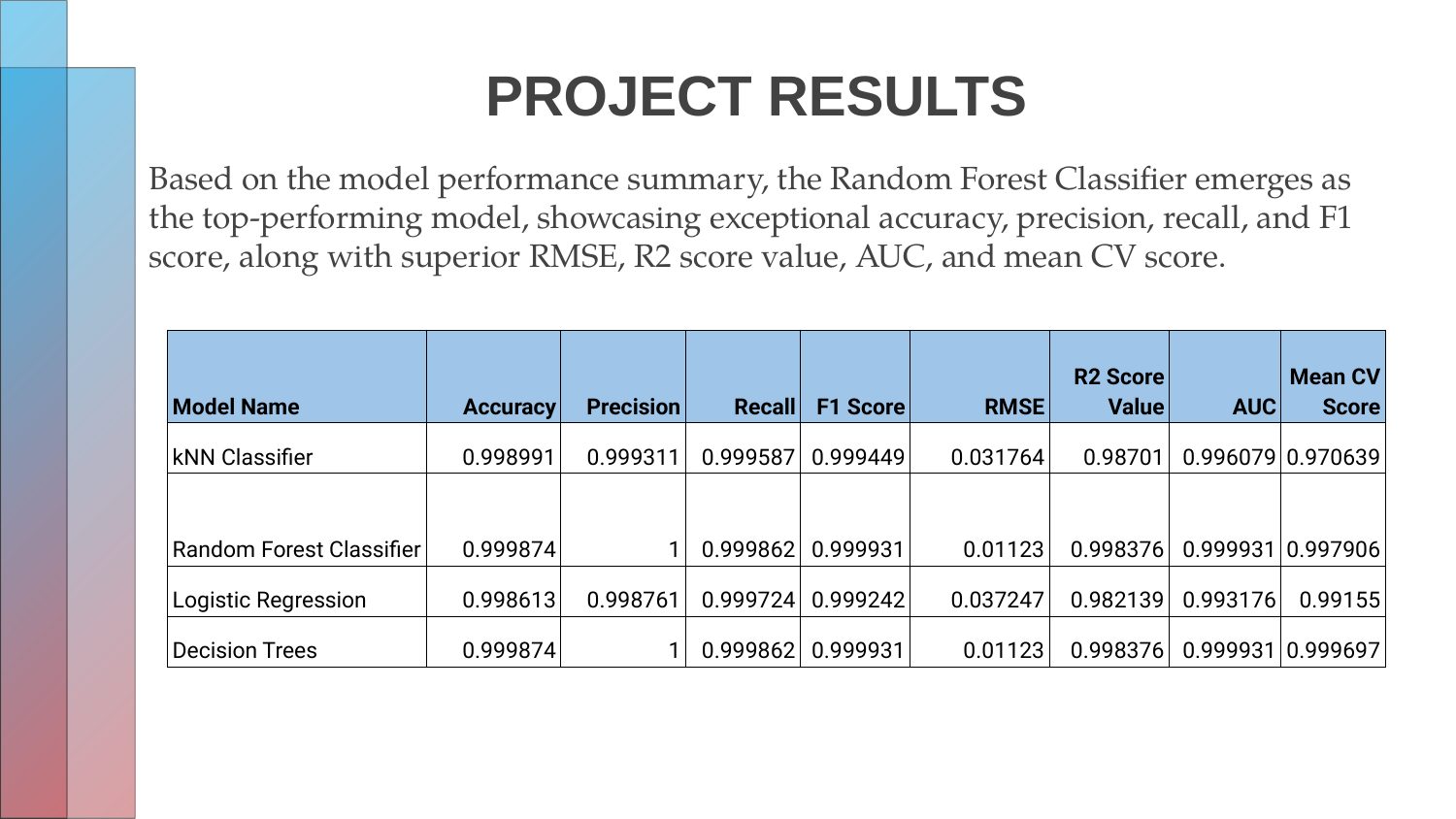

# PROJECT RESULTS
Based on the model performance summary, the Random Forest Classifier emerges as the top-performing model, showcasing exceptional accuracy, precision, recall, and F1 score, along with superior RMSE, R2 score value, AUC, and mean CV score.
| Model Name | Accuracy | Precision | Recall | F1 Score | RMSE | R2 Score Value | AUC | Mean CV Score |
| --- | --- | --- | --- | --- | --- | --- | --- | --- |
| kNN Classifier | 0.998991 | 0.999311 | 0.999587 | 0.999449 | 0.031764 | 0.98701 | 0.996079 | 0.970639 |
| Random Forest Classifier | 0.999874 | 1 | 0.999862 | 0.999931 | 0.01123 | 0.998376 | 0.999931 | 0.997906 |
| Logistic Regression | 0.998613 | 0.998761 | 0.999724 | 0.999242 | 0.037247 | 0.982139 | 0.993176 | 0.99155 |
| Decision Trees | 0.999874 | 1 | 0.999862 | 0.999931 | 0.01123 | 0.998376 | 0.999931 | 0.999697 |